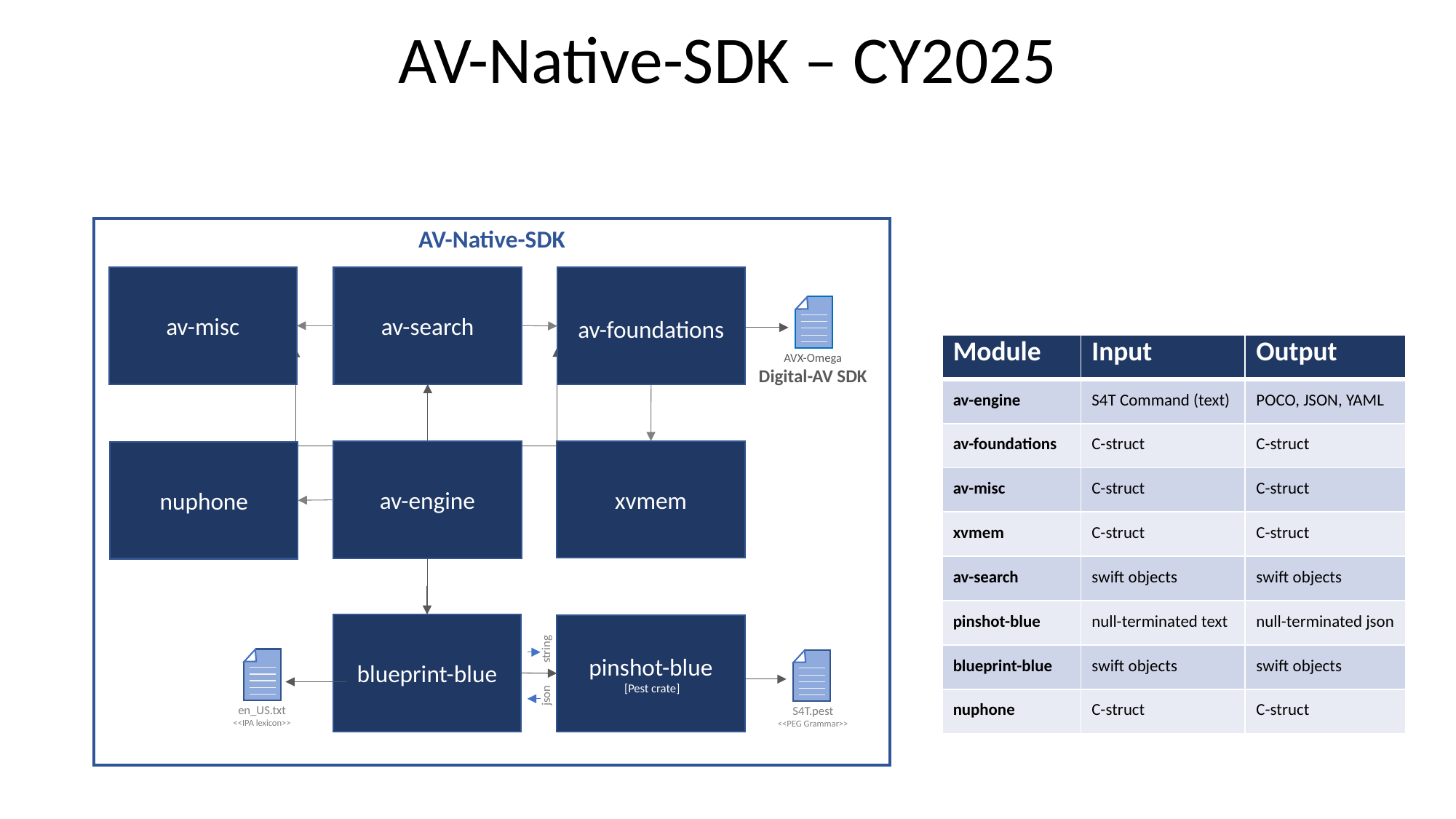

# AV-Native-SDK – CY2025
AV-Native-SDK
av-misc
av-search
av-foundations

AVX-Omega
Digital-AV SDK
| Module | Input | Output |
| --- | --- | --- |
| av-engine | S4T Command (text) | POCO, JSON, YAML |
| av-foundations | C-struct | C-struct |
| av-misc | C-struct | C-struct |
| xvmem | C-struct | C-struct |
| av-search | swift objects | swift objects |
| pinshot-blue | null-terminated text | null-terminated json |
| blueprint-blue | swift objects | swift objects |
| nuphone | C-struct | C-struct |
xvmem
av-engine
nuphone
string
json
blueprint-blue
pinshot-blue
 [Pest crate]

en_US.txt
<<IPA lexicon>>

S4T.pest
<<PEG Grammar>>